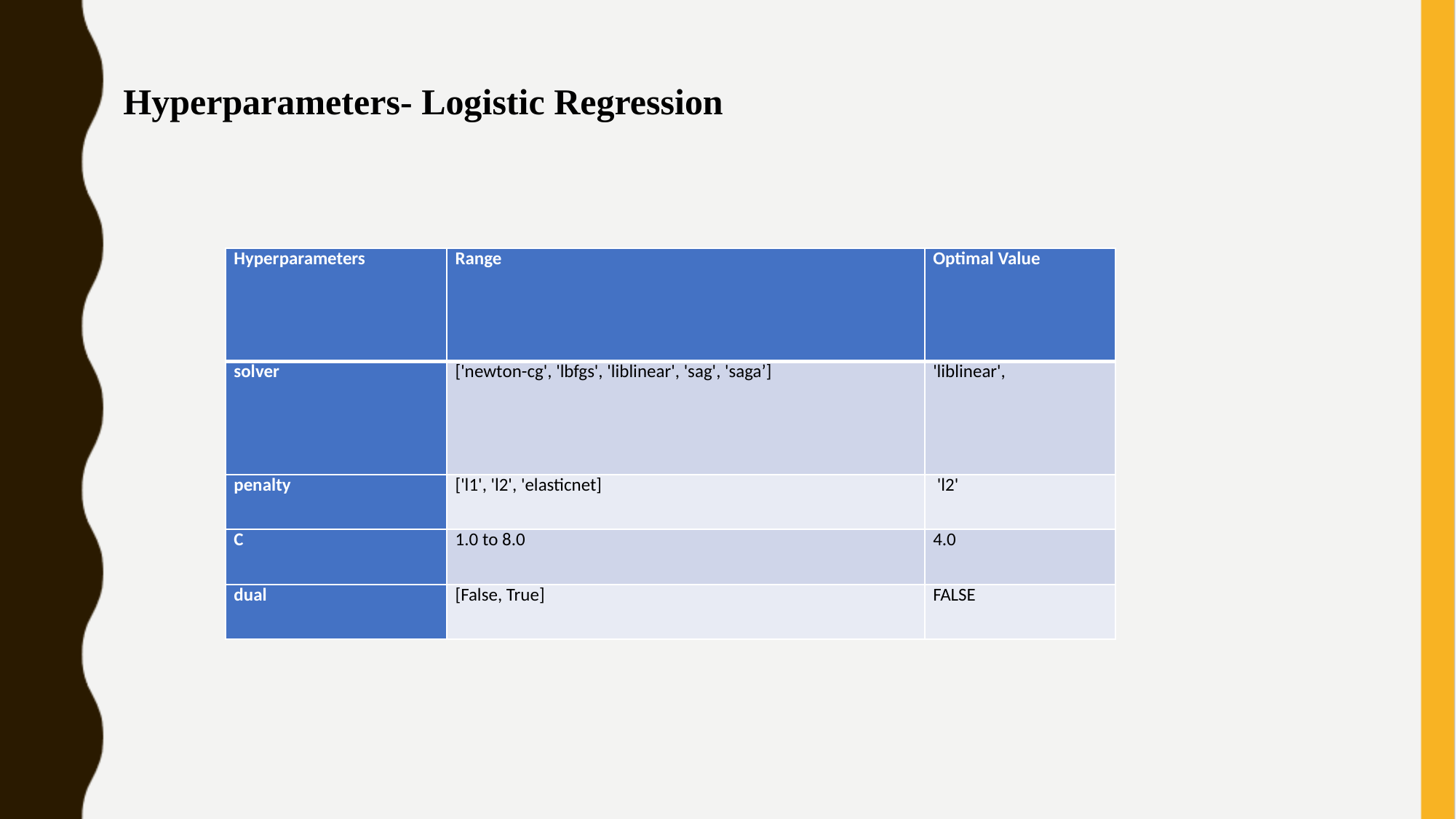

# Hyperparameters- Logistic Regression
| Hyperparameters | Range | Optimal Value |
| --- | --- | --- |
| solver | ['newton-cg', 'lbfgs', 'liblinear', 'sag', 'saga’] | 'liblinear', |
| penalty | ['l1', 'l2', 'elasticnet] | 'l2' |
| C | 1.0 to 8.0 | 4.0 |
| dual | [False, True] | FALSE |